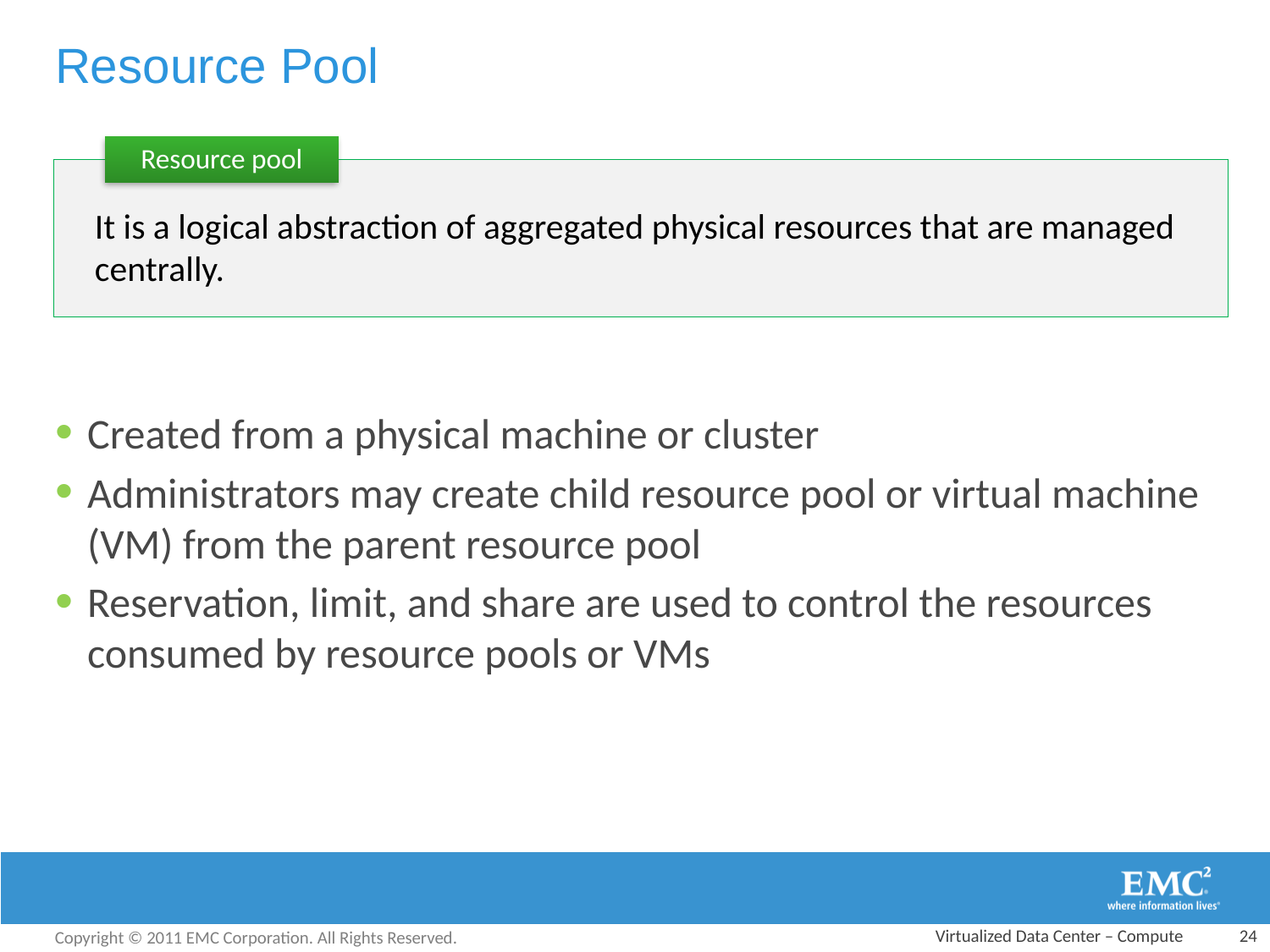

# Resource Pool
Resource pool
It is a logical abstraction of aggregated physical resources that are managed centrally.
Created from a physical machine or cluster
Administrators may create child resource pool or virtual machine (VM) from the parent resource pool
Reservation, limit, and share are used to control the resources consumed by resource pools or VMs
Virtualized Data Center – Compute
24